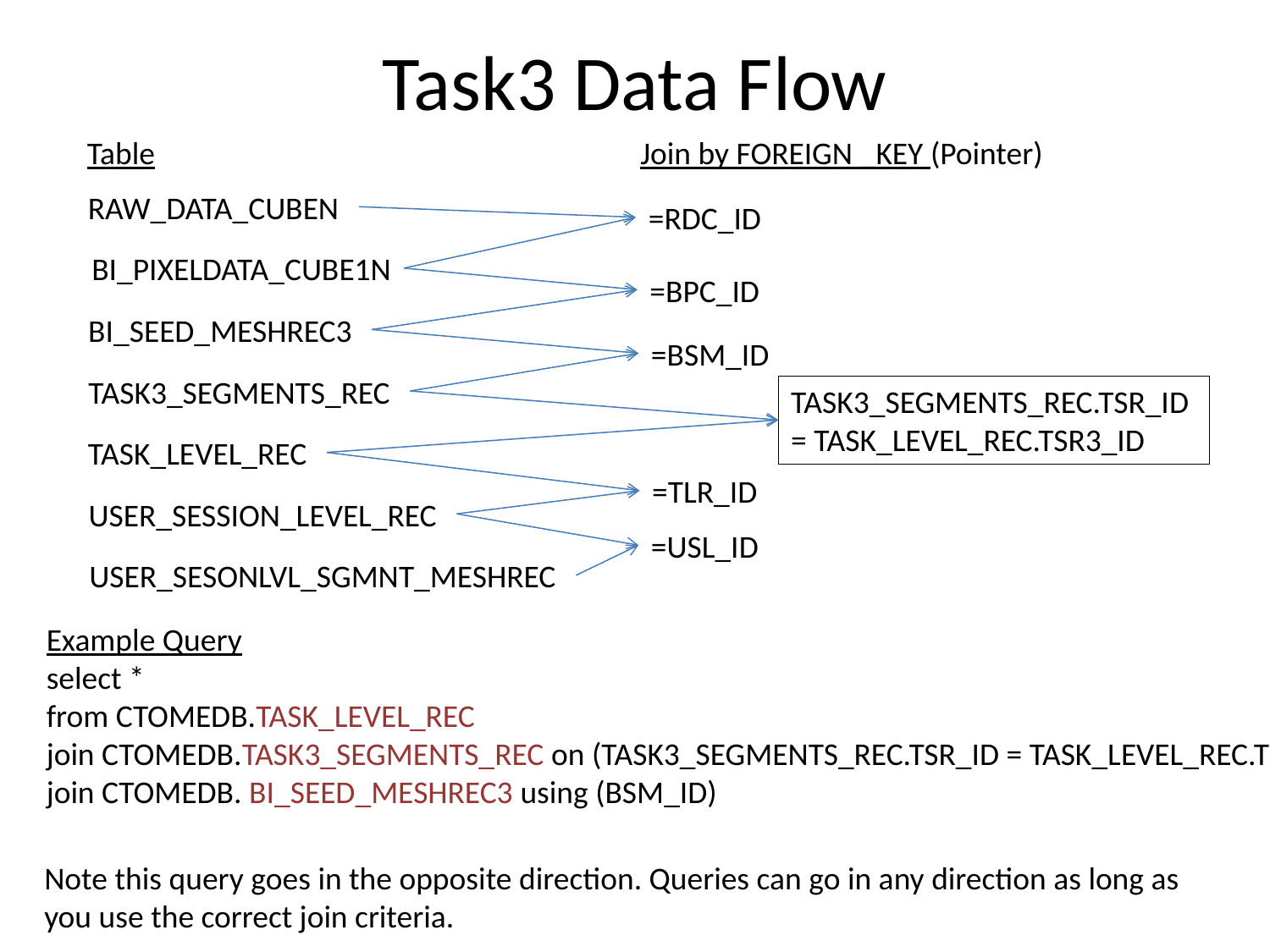

# Task3 Data Flow
Table
Join by FOREIGN _KEY (Pointer)
RAW_DATA_CUBEN
=RDC_ID
BI_PIXELDATA_CUBE1N
=BPC_ID
BI_SEED_MESHREC3
=BSM_ID
TASK3_SEGMENTS_REC
TASK3_SEGMENTS_REC.TSR_ID
= TASK_LEVEL_REC.TSR3_ID
TASK_LEVEL_REC
=TLR_ID
USER_SESSION_LEVEL_REC
=USL_ID
USER_SESONLVL_SGMNT_MESHREC
Example Query
select *
from CTOMEDB.TASK_LEVEL_REC
join CTOMEDB.TASK3_SEGMENTS_REC on (TASK3_SEGMENTS_REC.TSR_ID = TASK_LEVEL_REC.TSR3_ID)
join CTOMEDB. BI_SEED_MESHREC3 using (BSM_ID)
Note this query goes in the opposite direction. Queries can go in any direction as long as you use the correct join criteria.